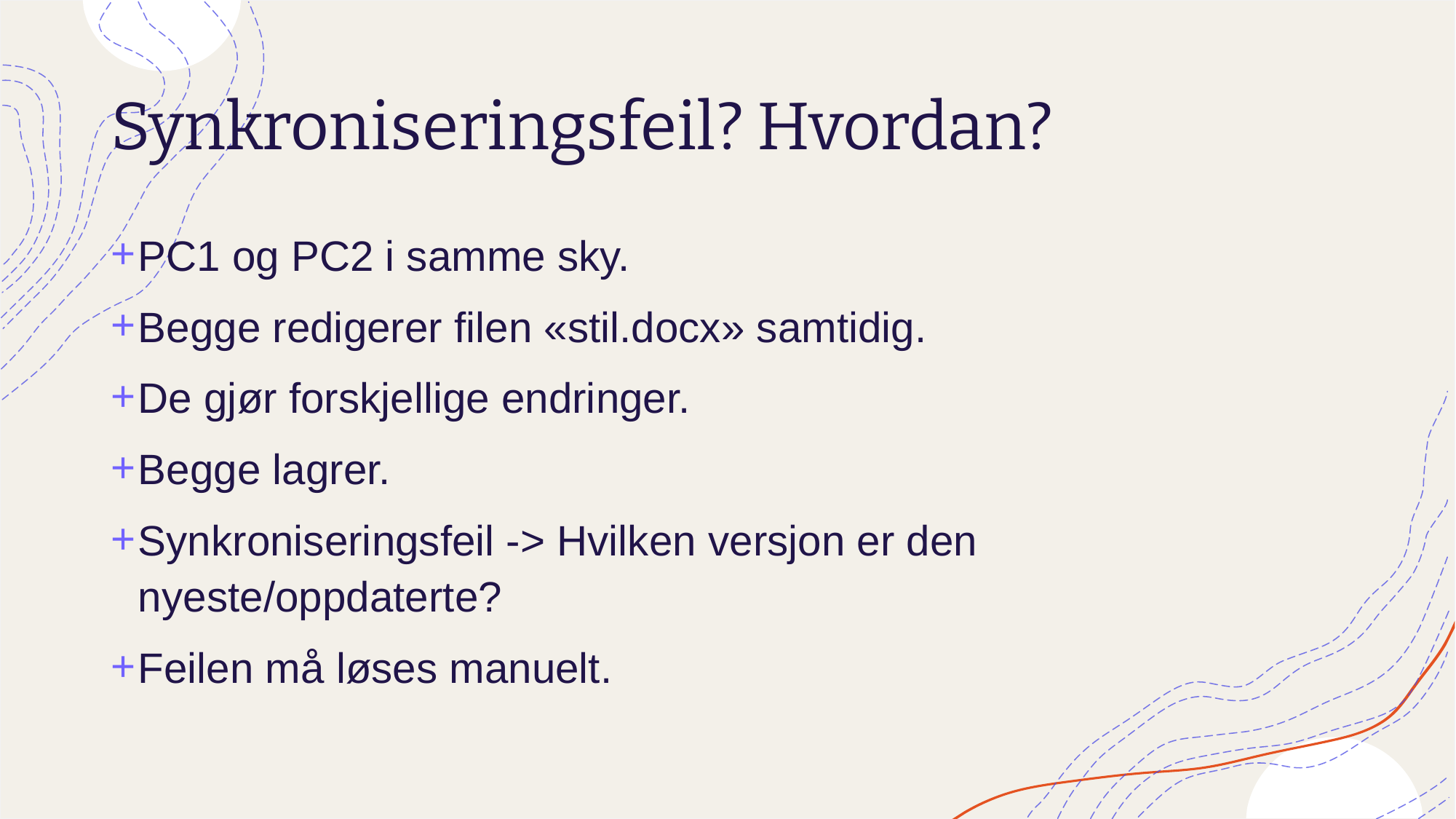

# Synkroniseringsfeil? Hvordan?
PC1 og PC2 i samme sky.
Begge redigerer filen «stil.docx» samtidig.
De gjør forskjellige endringer.
Begge lagrer.
Synkroniseringsfeil -> Hvilken versjon er den nyeste/oppdaterte?
Feilen må løses manuelt.